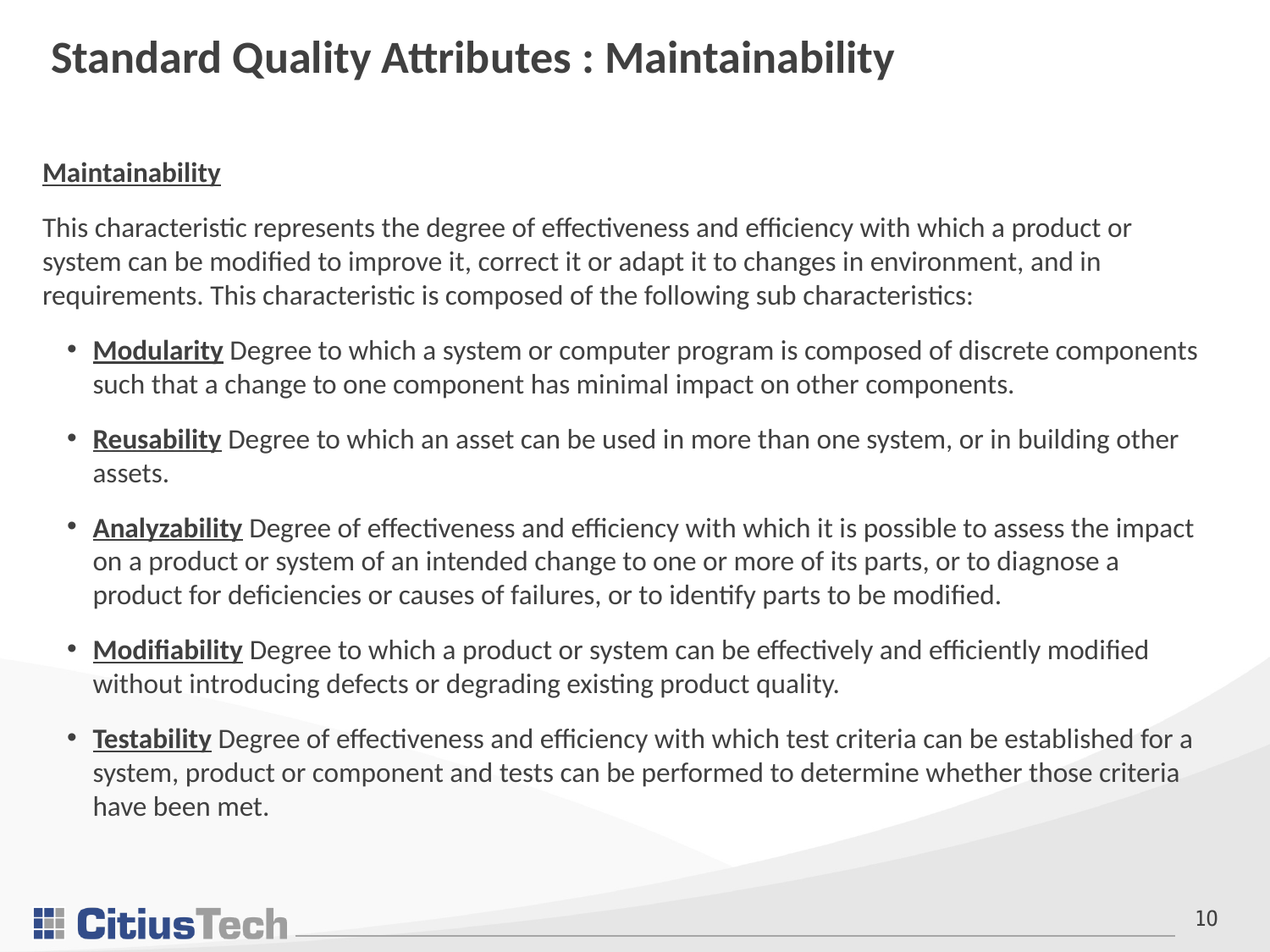

# Standard Quality Attributes : Maintainability
Maintainability
This characteristic represents the degree of effectiveness and efficiency with which a product or system can be modified to improve it, correct it or adapt it to changes in environment, and in requirements. This characteristic is composed of the following sub characteristics:
Modularity Degree to which a system or computer program is composed of discrete components such that a change to one component has minimal impact on other components.
Reusability Degree to which an asset can be used in more than one system, or in building other assets.
Analyzability Degree of effectiveness and efficiency with which it is possible to assess the impact on a product or system of an intended change to one or more of its parts, or to diagnose a product for deficiencies or causes of failures, or to identify parts to be modified.
Modifiability Degree to which a product or system can be effectively and efficiently modified without introducing defects or degrading existing product quality.
Testability Degree of effectiveness and efficiency with which test criteria can be established for a system, product or component and tests can be performed to determine whether those criteria have been met.